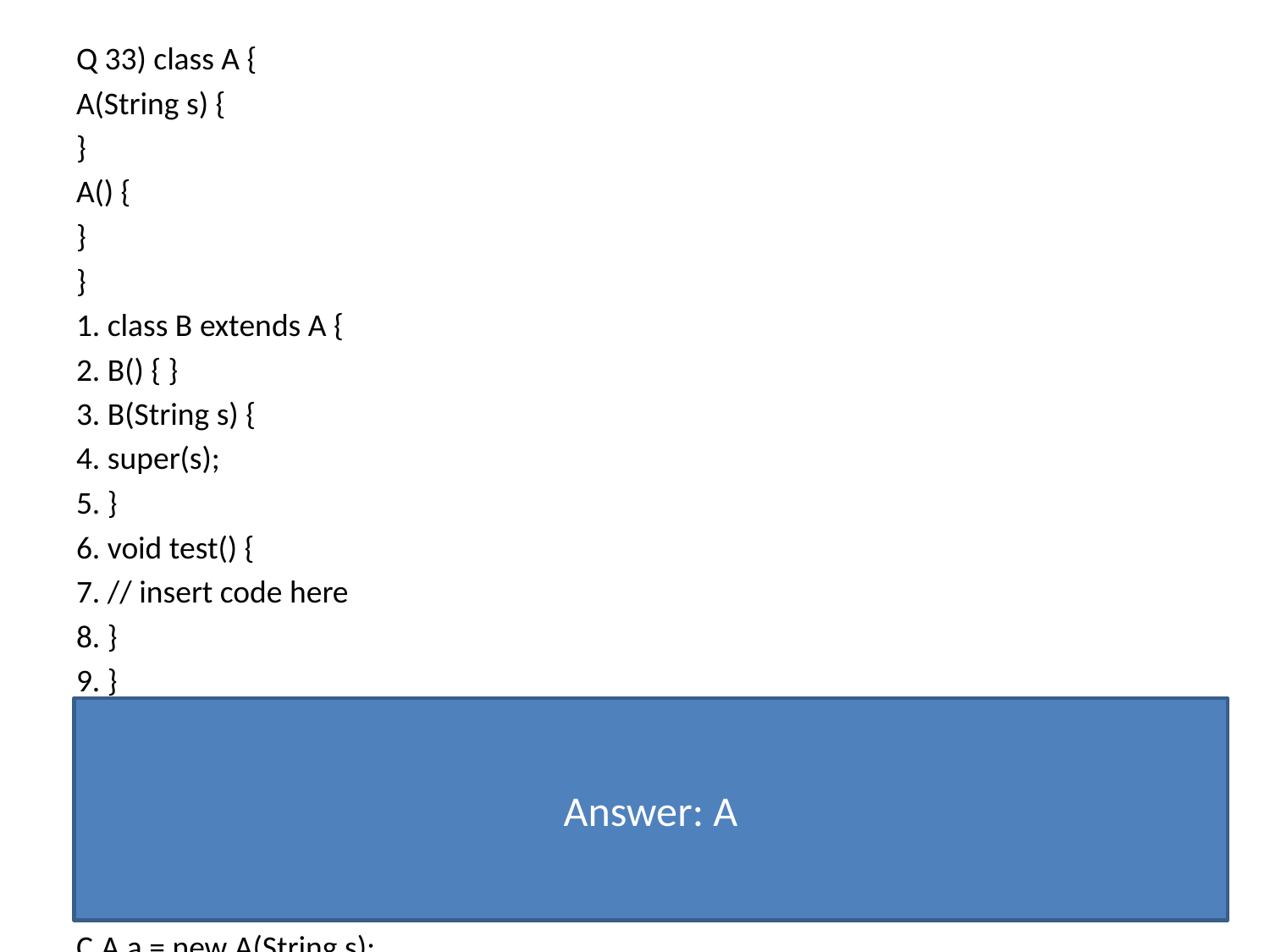

Q 33) class A {
A(String s) {
}
A() {
}
}
1. class B extends A {
2. B() { }
3. B(String s) {
4. super(s);
5. }
6. void test() {
7. // insert code here
8. }
9. }
Which of the below code can be insert at line 7 to make clean
compilation ?
Options are
A.A a = new B();
B.A a = new B(5);
C.A a = new A(String s);
D.All of the above
Answer: A